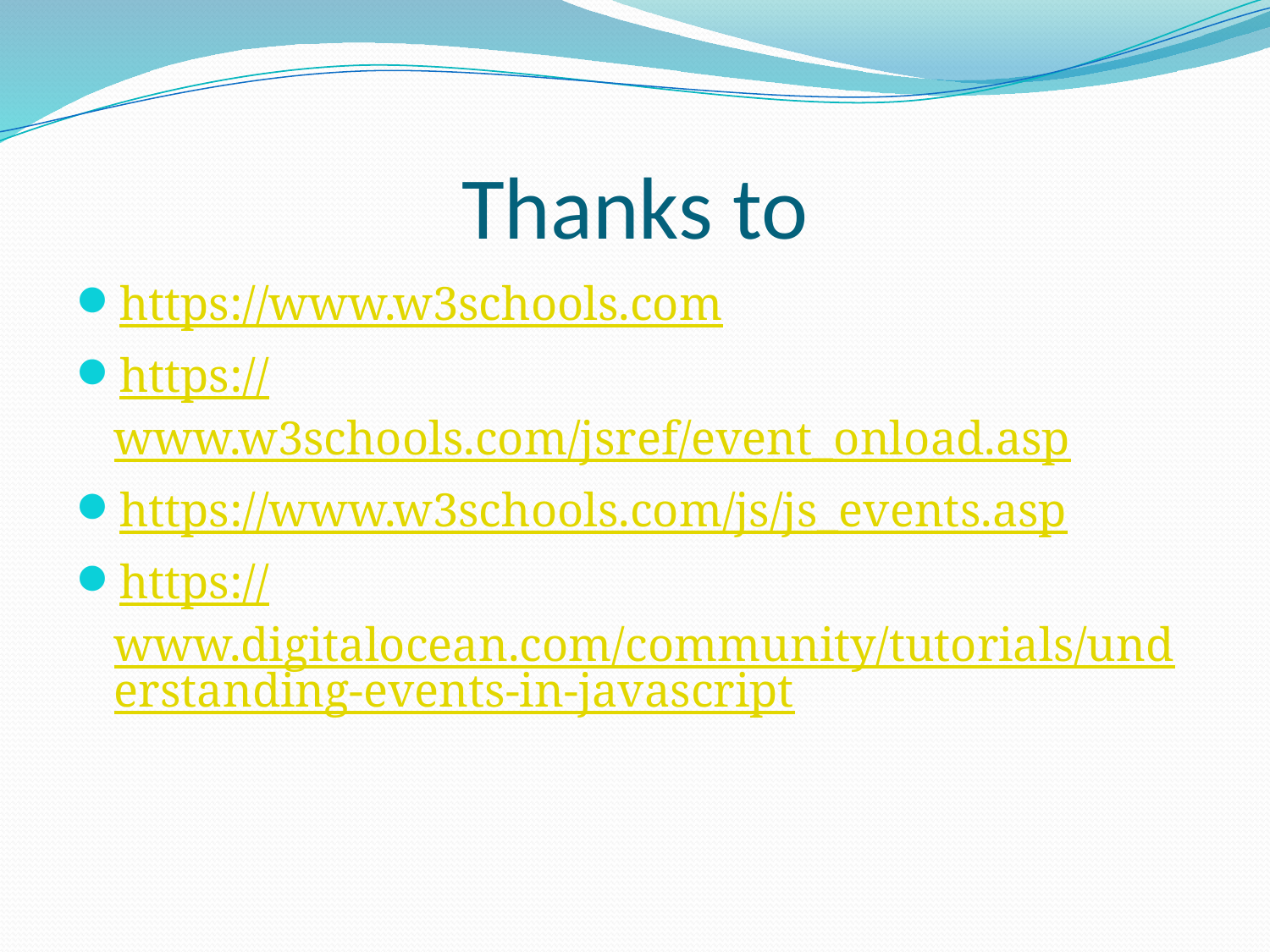

# Thanks to
https://www.w3schools.com
https://www.w3schools.com/jsref/event_onload.asp
https://www.w3schools.com/js/js_events.asp
https://www.digitalocean.com/community/tutorials/understanding-events-in-javascript